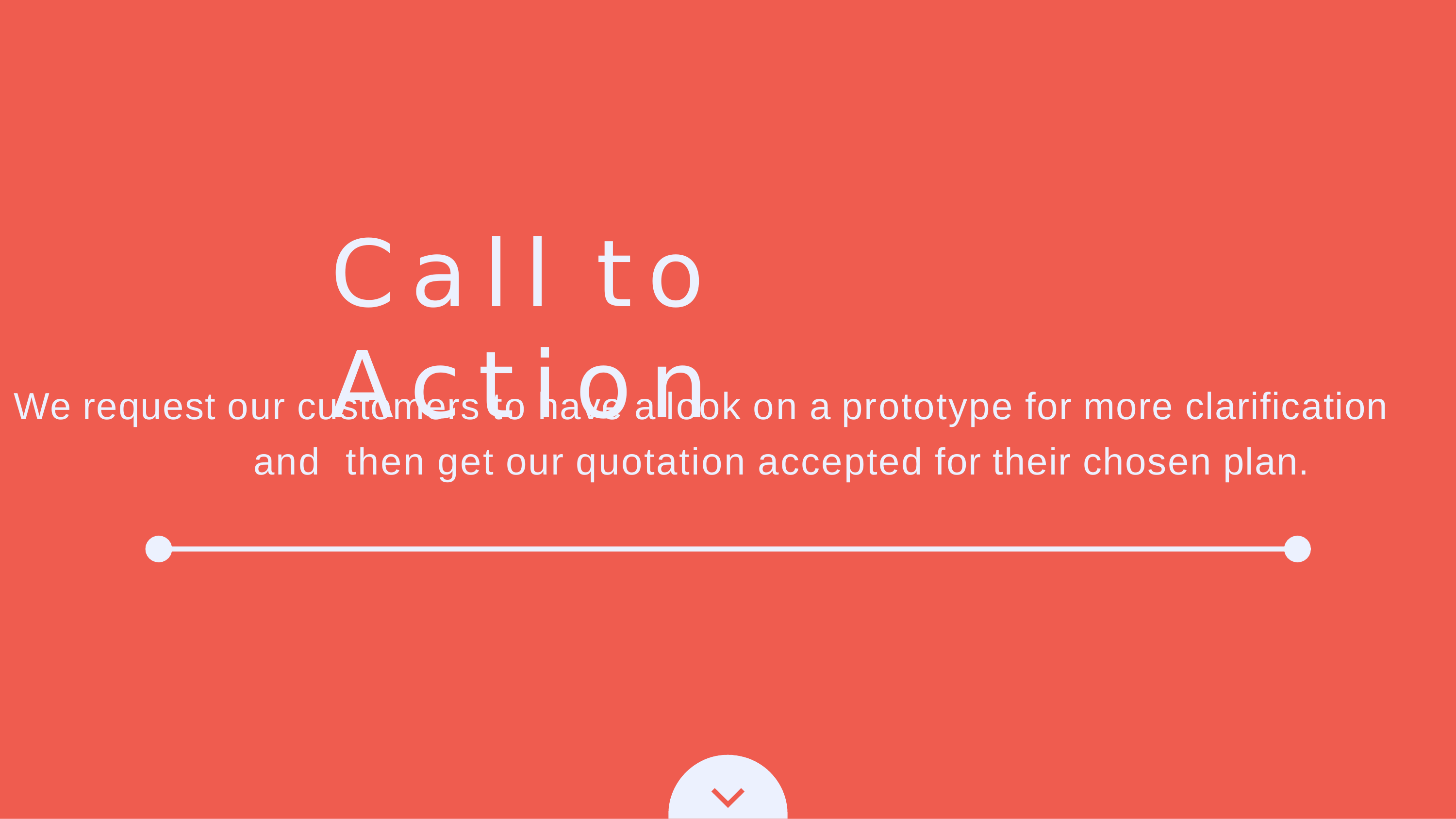

# Call to Action
We request our customers to have a look on a prototype for more clarification and  then get our quotation accepted for their chosen plan.